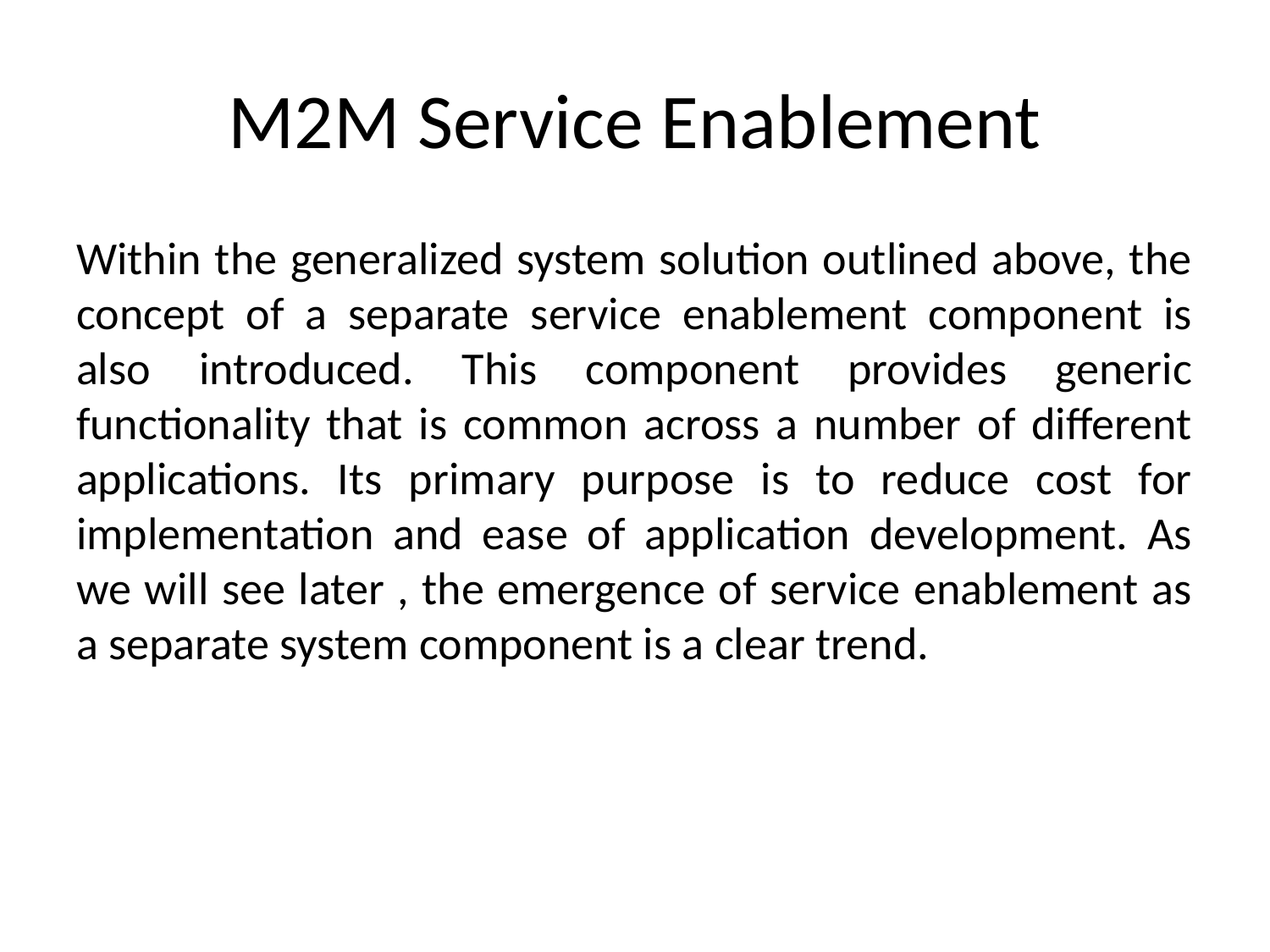

# M2M Service Enablement
Within the generalized system solution outlined above, the concept of a separate service enablement component is also introduced. This component provides generic functionality that is common across a number of different applications. Its primary purpose is to reduce cost for implementation and ease of application development. As we will see later , the emergence of service enablement as a separate system component is a clear trend.